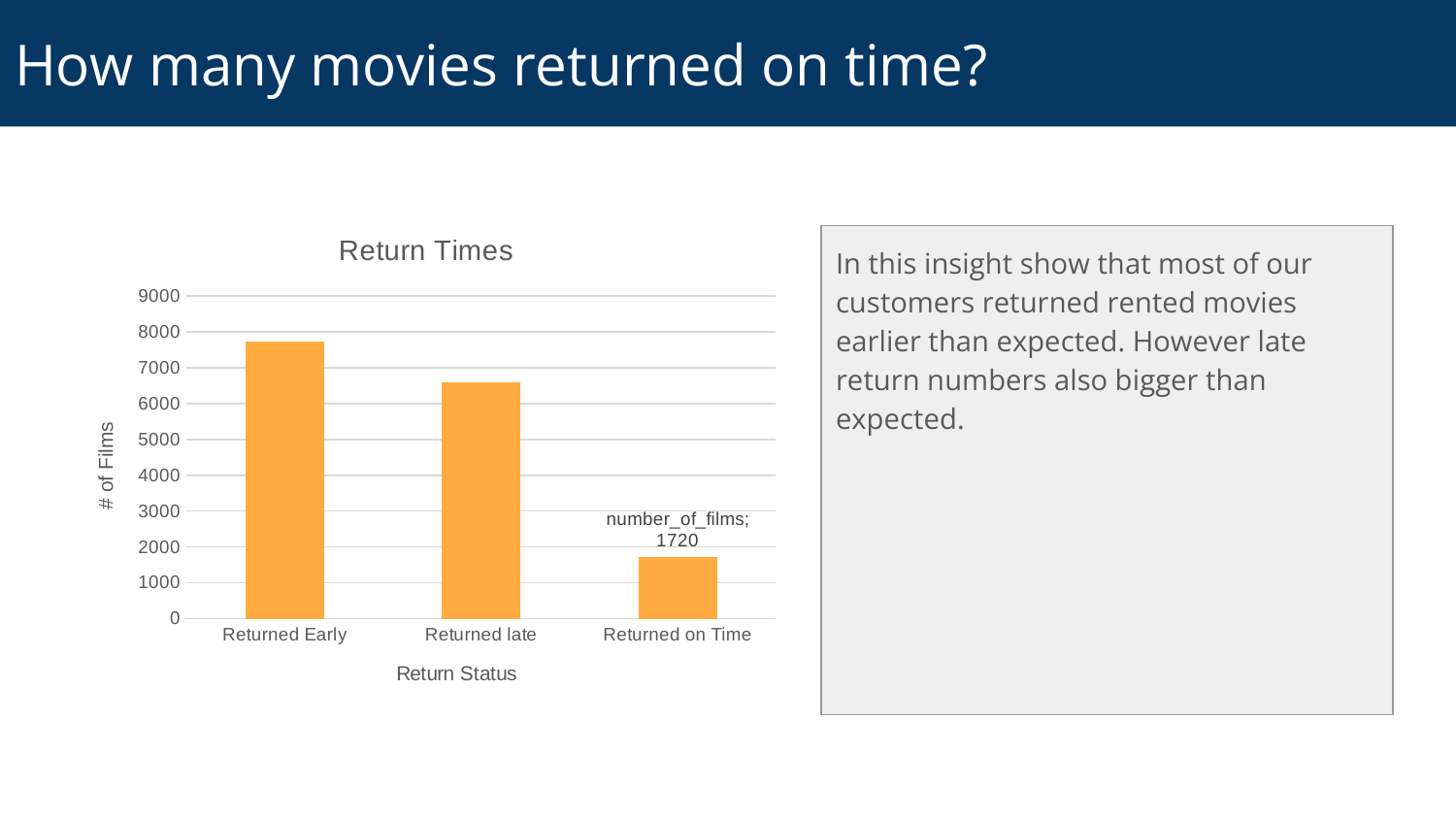

# How many movies returned on time?

### Chart: Return Times

| Category | number_of_films |
|---|---|
| Returned Early | 7738.0 |
| Returned late | 6586.0 |
| Returned on Time | 1720.0 |
In this insight show that most of our customers returned rented movies earlier than expected. However late return numbers also bigger than expected.